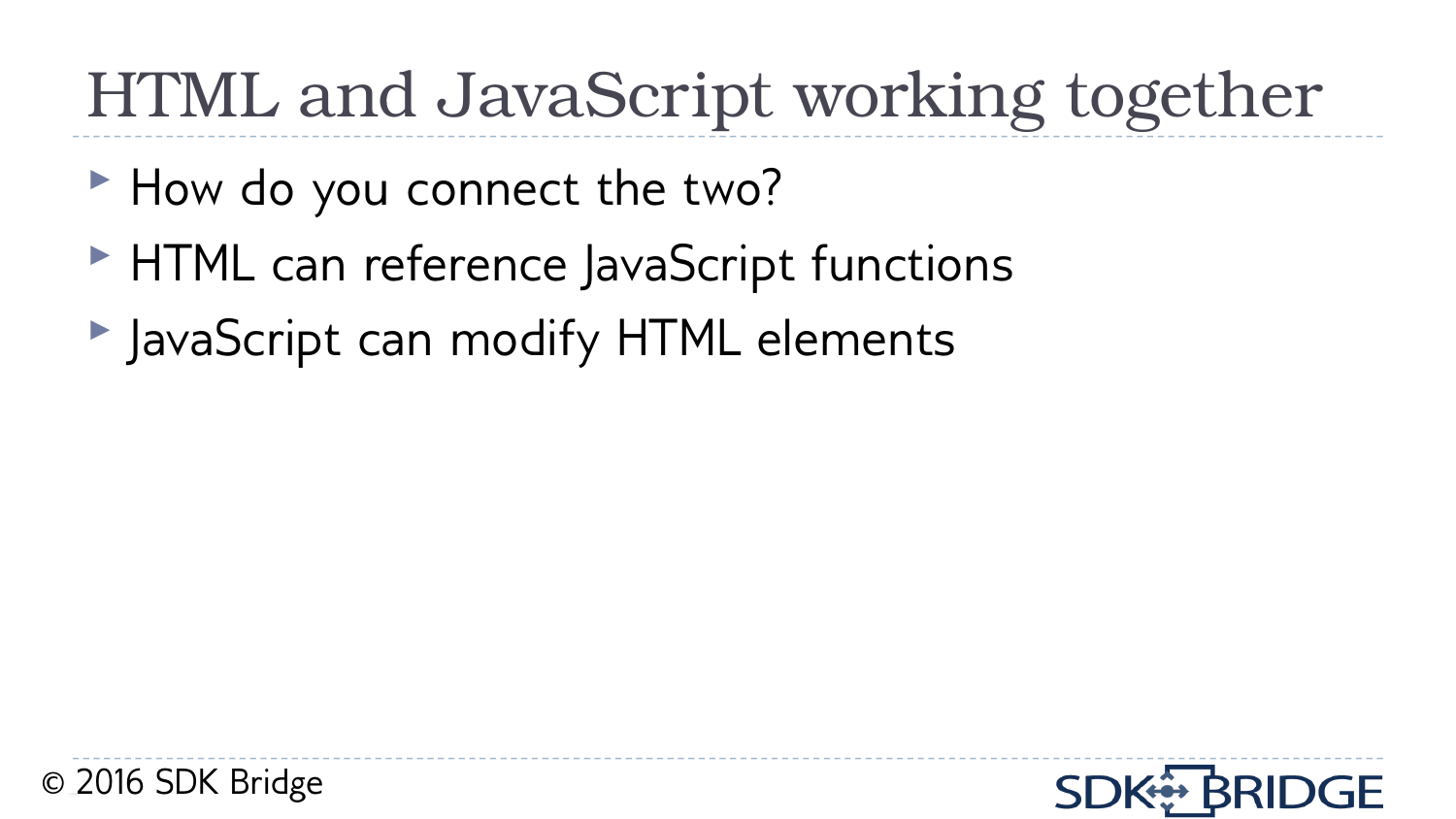

# HTML and JavaScript working together
How do you connect the two?
HTML can reference JavaScript functions
JavaScript can modify HTML elements